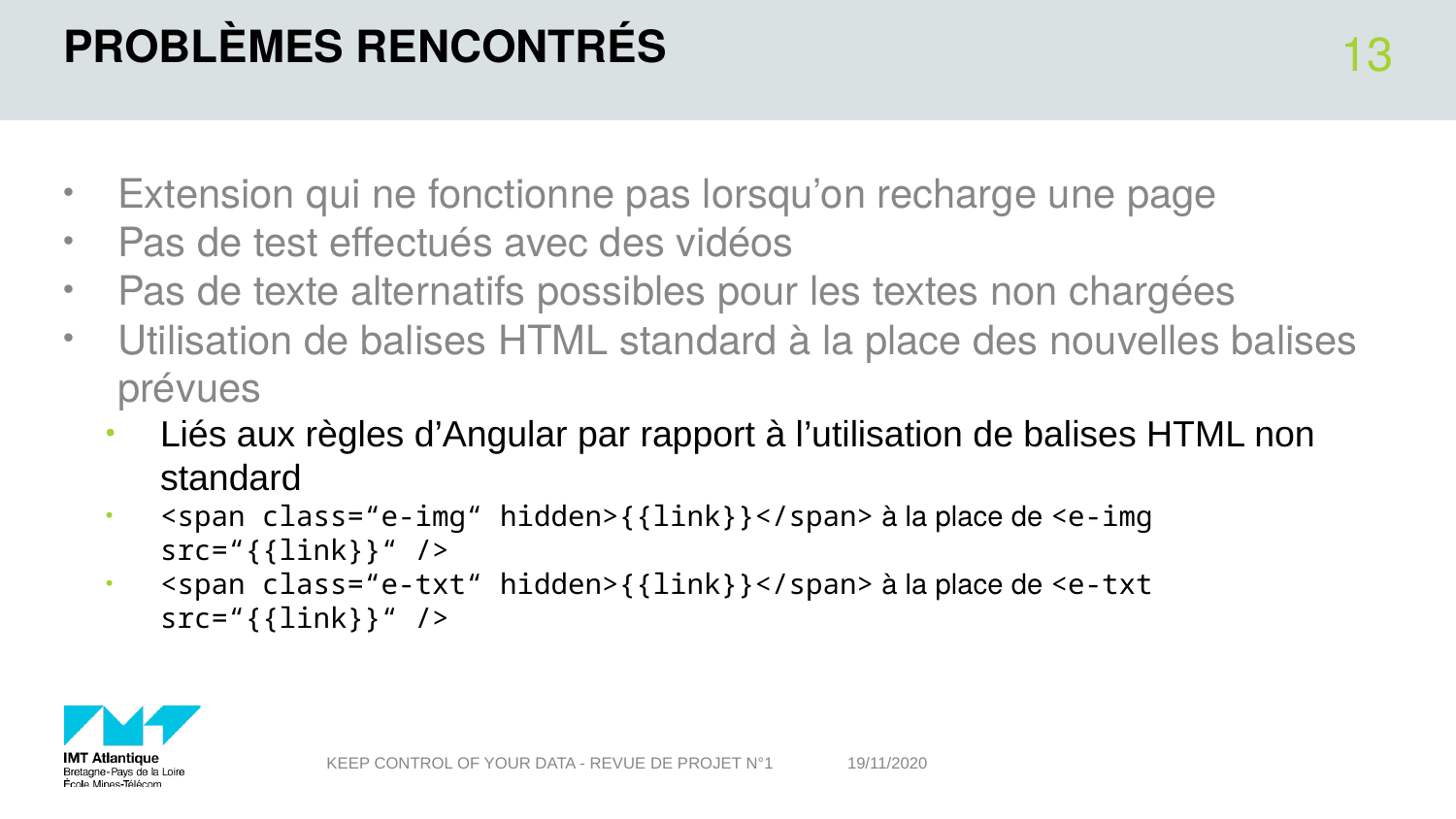

# Problèmes rencontrés
13

Extension qui ne fonctionne pas lorsqu’on recharge une page
Pas de test effectués avec des vidéos
Pas de texte alternatifs possibles pour les textes non chargées
Utilisation de balises HTML standard à la place des nouvelles balises prévues
Liés aux règles d’Angular par rapport à l’utilisation de balises HTML non standard
<span class=“e-img“ hidden>{{link}}</span> à la place de <e-img src=“{{link}}“ />
<span class=“e-txt“ hidden>{{link}}</span> à la place de <e-txt src=“{{link}}“ />
Keep Control of your Data - Revue de projet n°1
19/11/2020